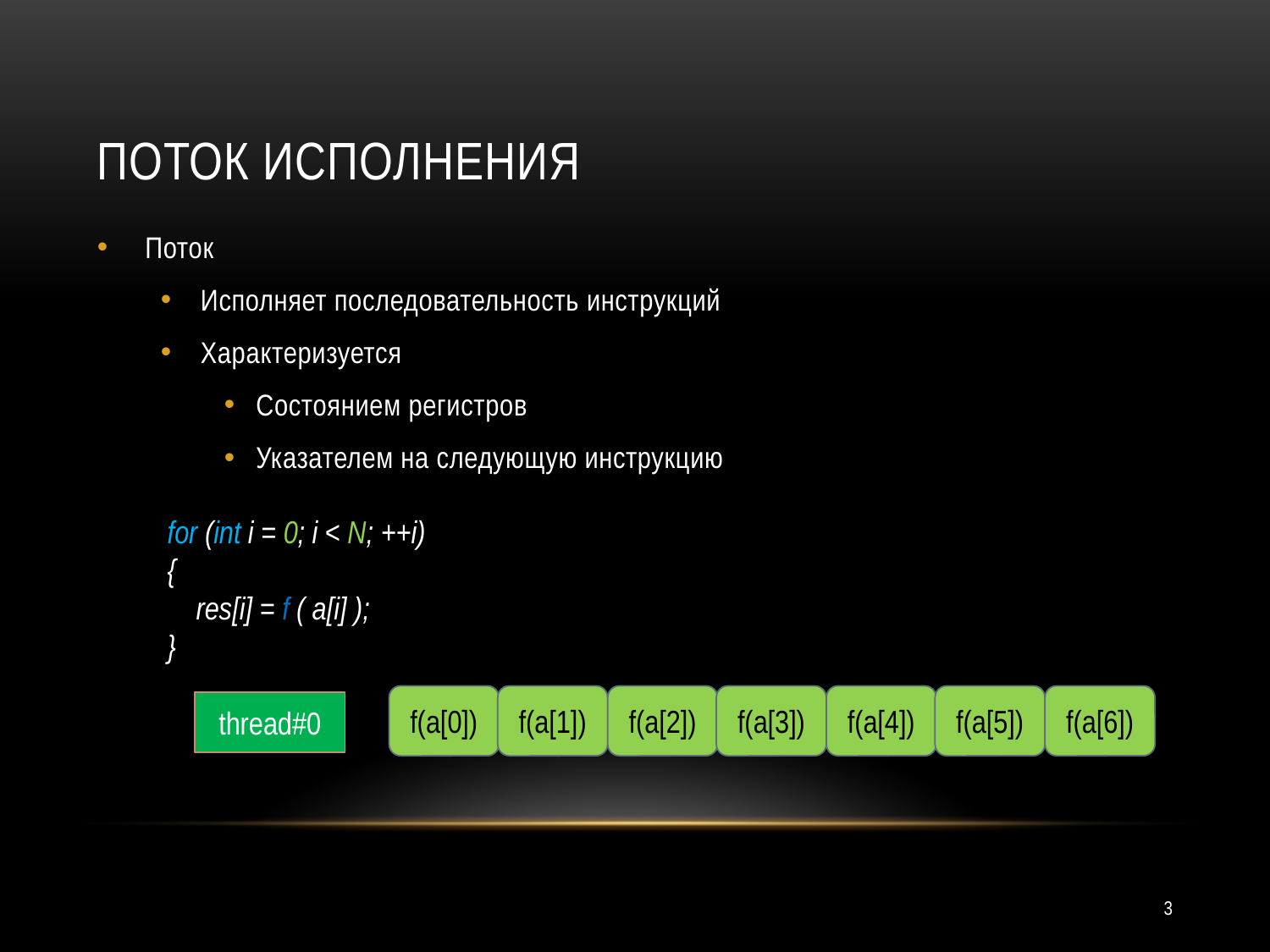

# Поток Исполнения
Поток
Исполняет последовательность инструкций
Характеризуется
Состоянием регистров
Указателем на следующую инструкцию
for (int i = 0; i < N; ++i)
{
    res[i] = f ( a[i] );
}
f(a[0])
f(a[1])
f(a[2])
f(a[3])
f(a[4])
f(a[5])
f(a[6])
thread#0
3